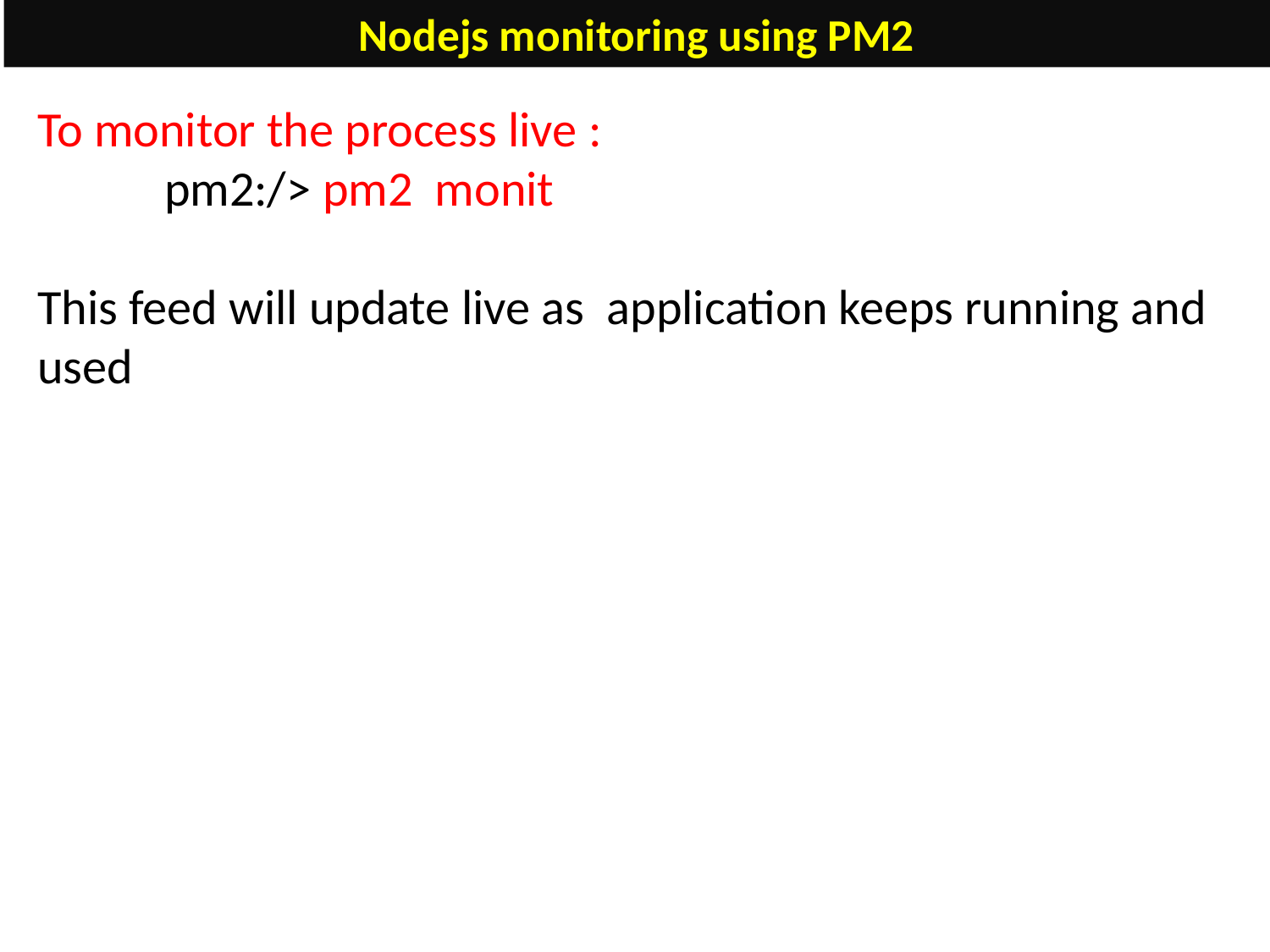

Nodejs monitoring using PM2
To monitor the process live :
	pm2:/> pm2  monit

This feed will update live as  application keeps running and used